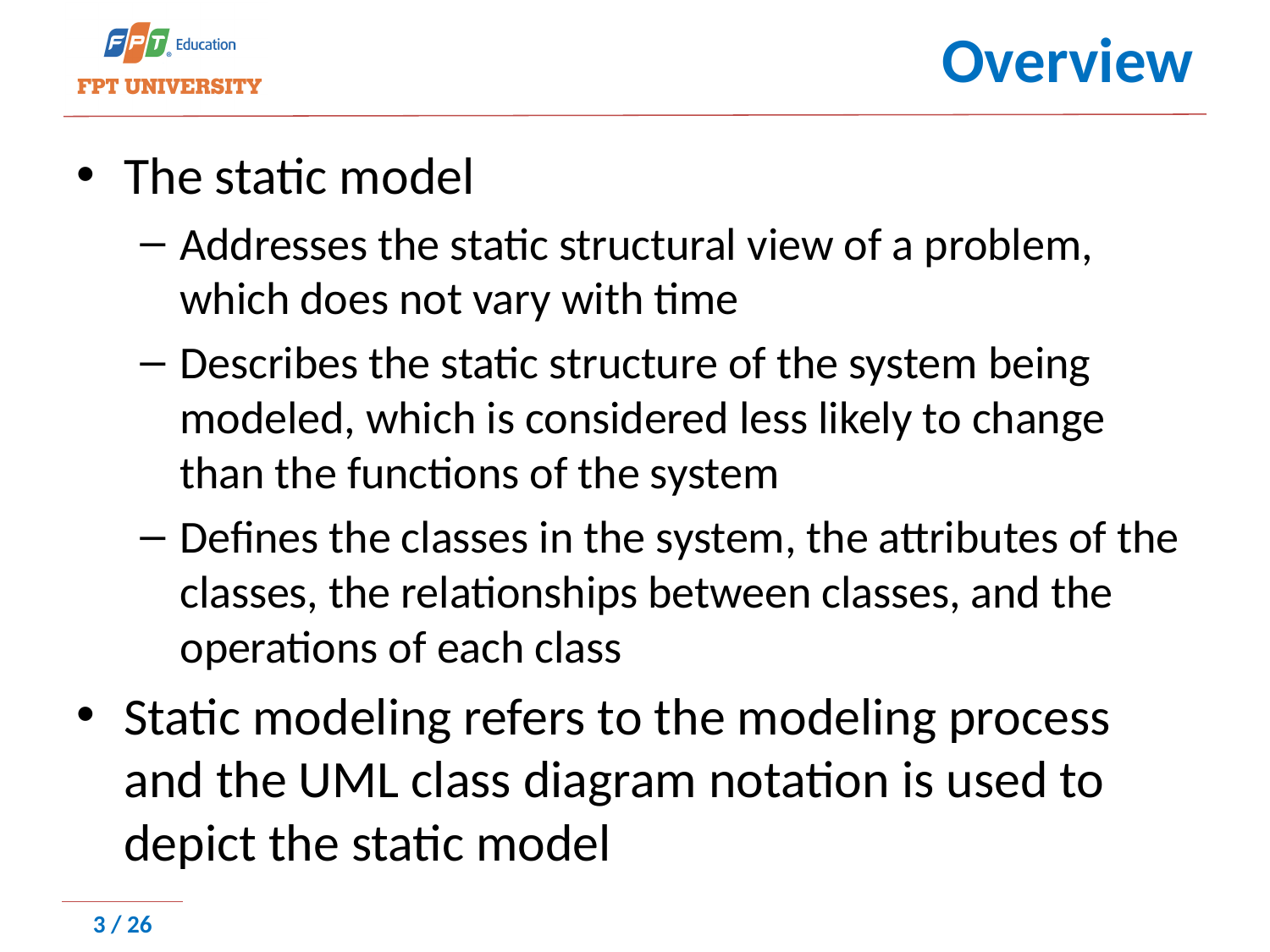

# Overview
﻿The static model
﻿Addresses the static structural view of a problem, which does not vary with time
﻿Describes the static structure of the system being modeled, which is considered less likely to change than the functions of the system
﻿Defines the classes in the system, the attributes of the classes, the relationships between classes, and the operations of each class
﻿Static modeling refers to the modeling process and the UML class diagram notation is used to depict the static model